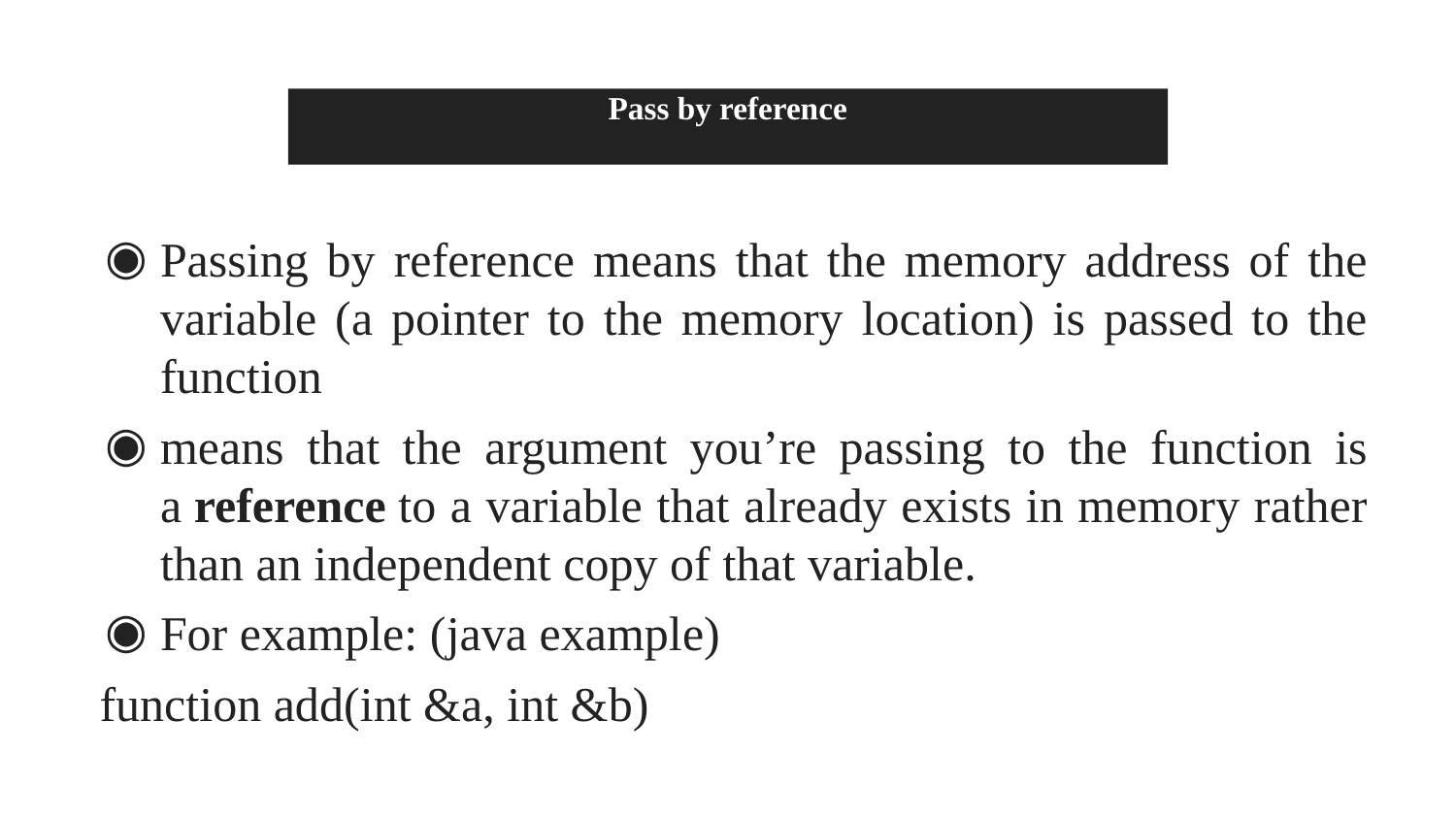

# Pass by reference
Passing by reference means that the memory address of the variable (a pointer to the memory location) is passed to the function
means that the argument you’re passing to the function is a reference to a variable that already exists in memory rather than an independent copy of that variable.
For example: (java example)
 function add(int &a, int &b)